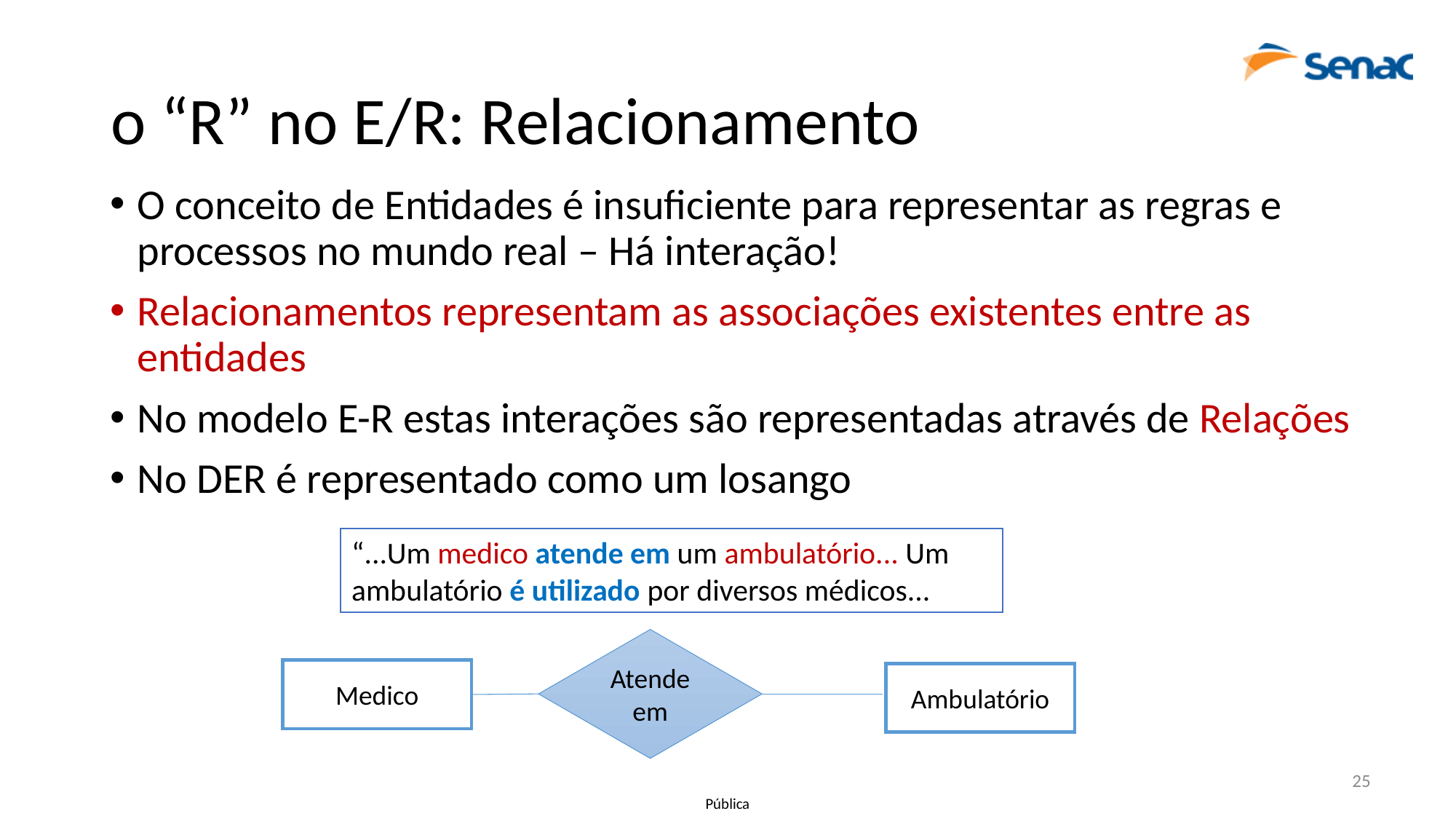

# o “R” no E/R: Relacionamento
O conceito de Entidades é insuficiente para representar as regras e processos no mundo real – Há interação!
Relacionamentos representam as associações existentes entre as entidades
No modelo E-R estas interações são representadas através de Relações
No DER é representado como um losango
“...Um medico atende em um ambulatório... Um ambulatório é utilizado por diversos médicos...
Atende
em
Medico
Ambulatório
25